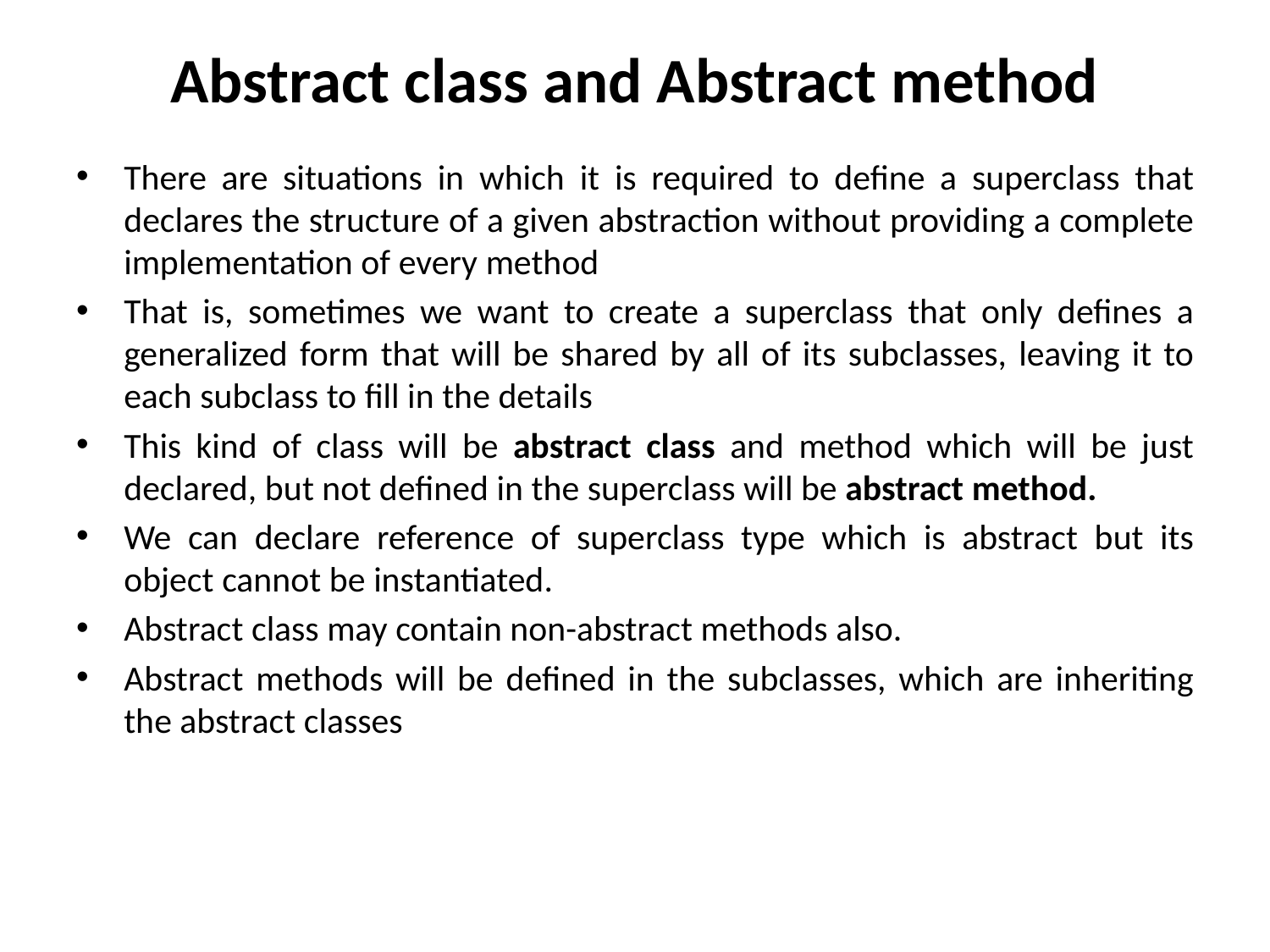

# Abstract class and Abstract method
There are situations in which it is required to define a superclass that declares the structure of a given abstraction without providing a complete implementation of every method
That is, sometimes we want to create a superclass that only defines a generalized form that will be shared by all of its subclasses, leaving it to each subclass to fill in the details
This kind of class will be abstract class and method which will be just declared, but not defined in the superclass will be abstract method.
We can declare reference of superclass type which is abstract but its object cannot be instantiated.
Abstract class may contain non-abstract methods also.
Abstract methods will be defined in the subclasses, which are inheriting the abstract classes